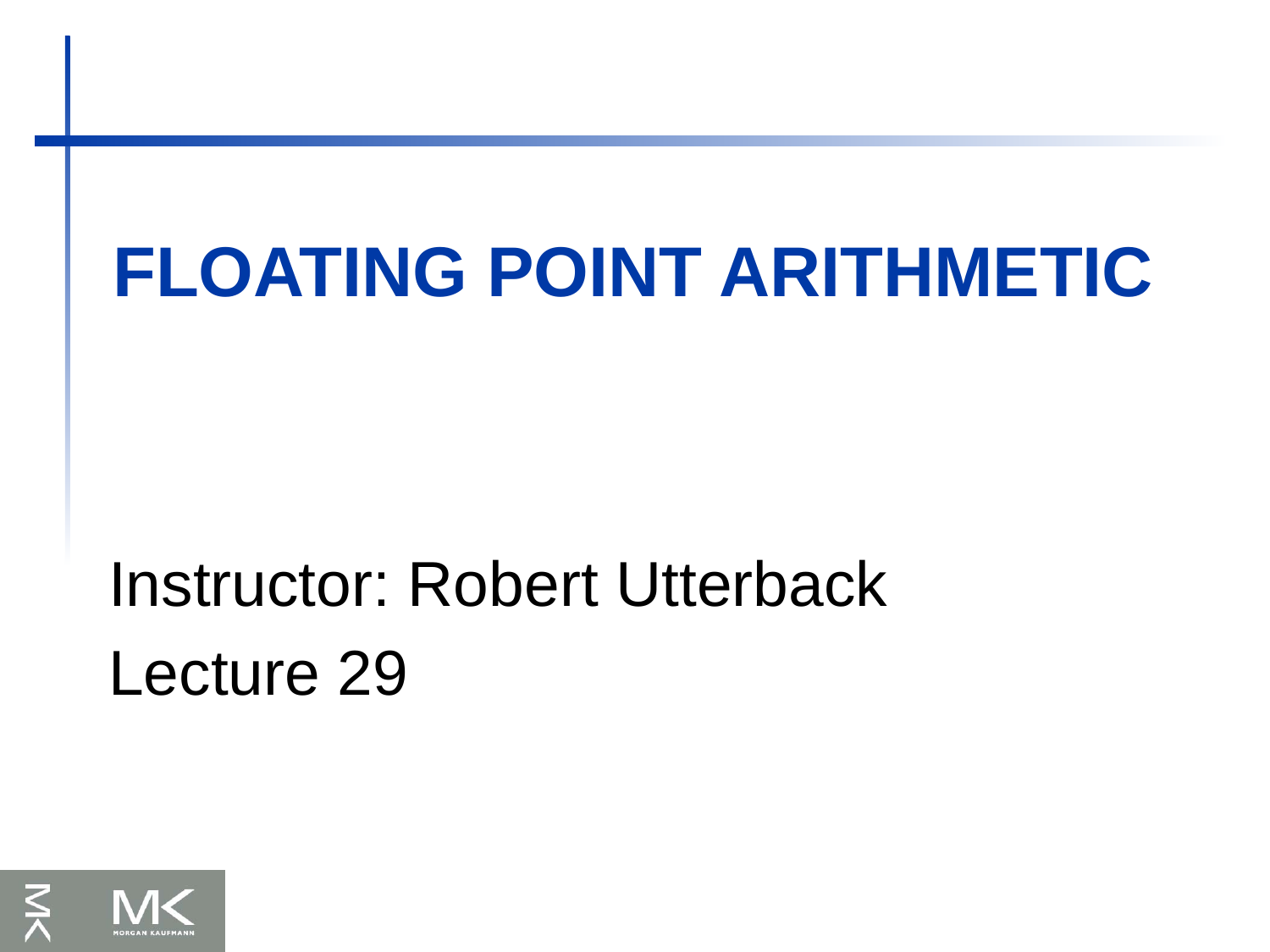

# Floating Point Arithmetic
Instructor: Robert Utterback
Lecture 29